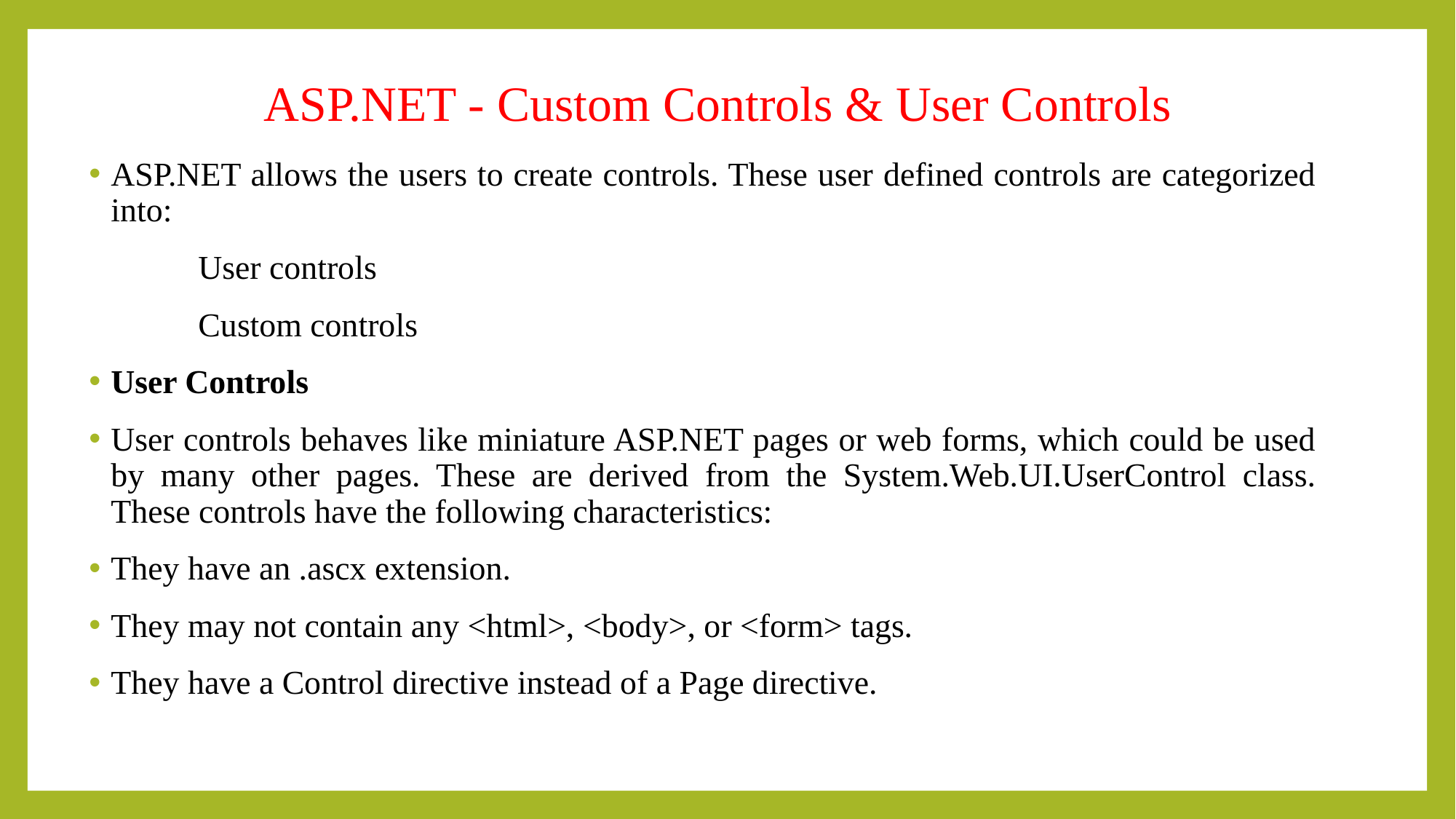

# ASP.NET - Custom Controls & User Controls
ASP.NET allows the users to create controls. These user defined controls are categorized into:
	User controls
	Custom controls
User Controls
User controls behaves like miniature ASP.NET pages or web forms, which could be used by many other pages. These are derived from the System.Web.UI.UserControl class. These controls have the following characteristics:
They have an .ascx extension.
They may not contain any <html>, <body>, or <form> tags.
They have a Control directive instead of a Page directive.